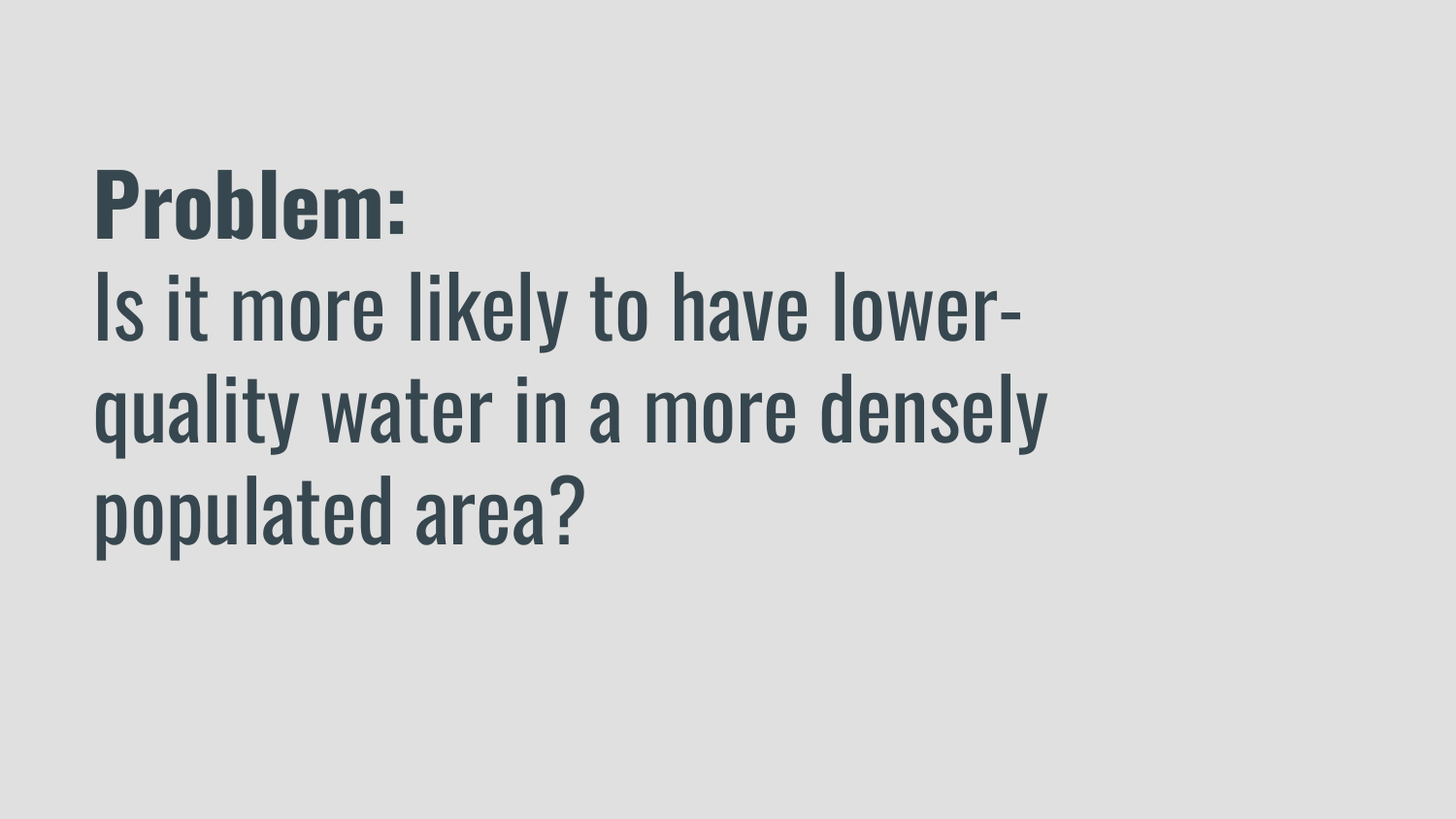

# Problem:
Is it more likely to have lower-quality water in a more densely populated area?